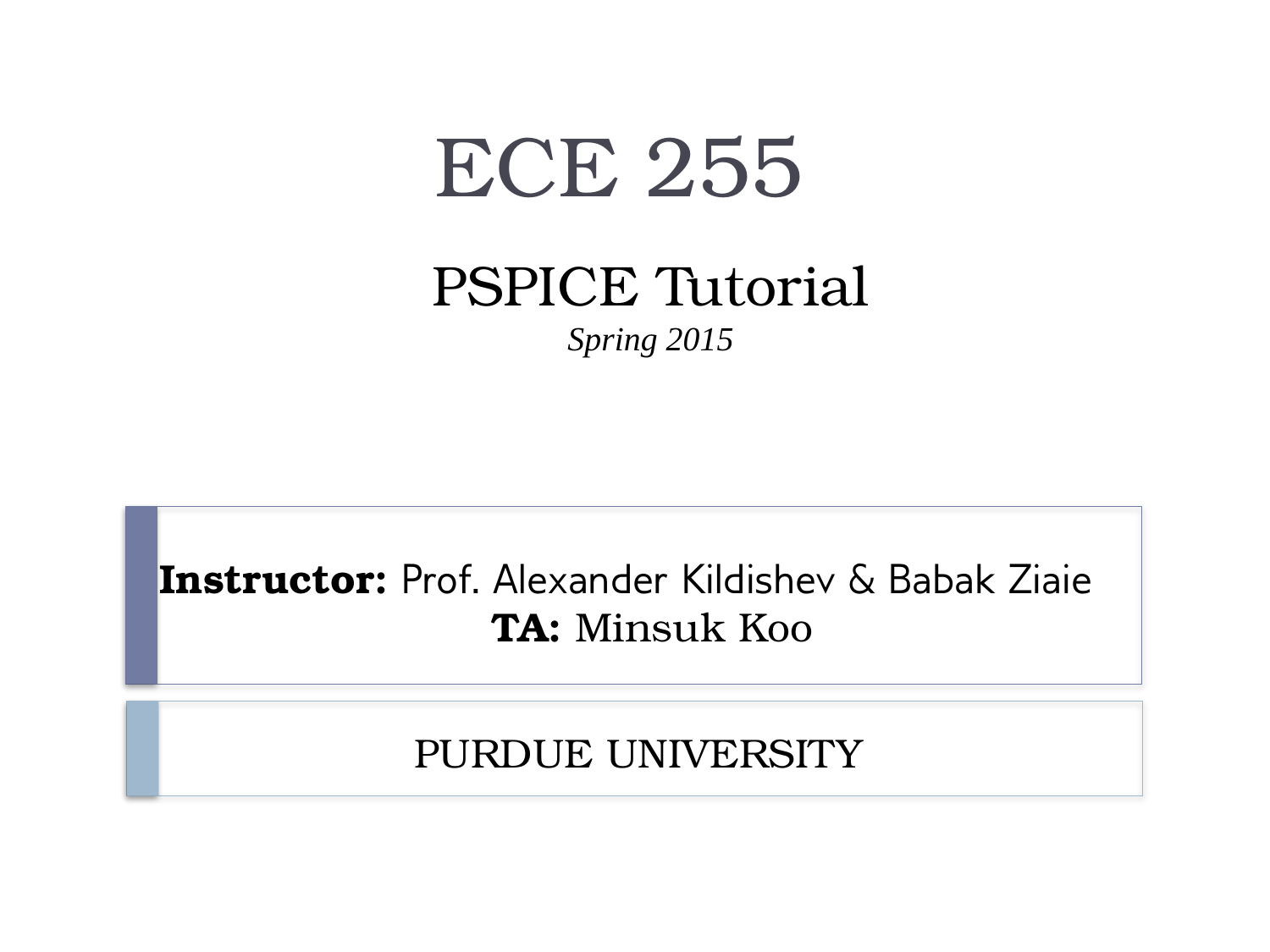

ECE 255
# PSPICE Tutorial Spring 2015
Instructor: Prof. Alexander Kildishev & Babak Ziaie
  TA: Minsuk Koo
PURDUE UNIVERSITY